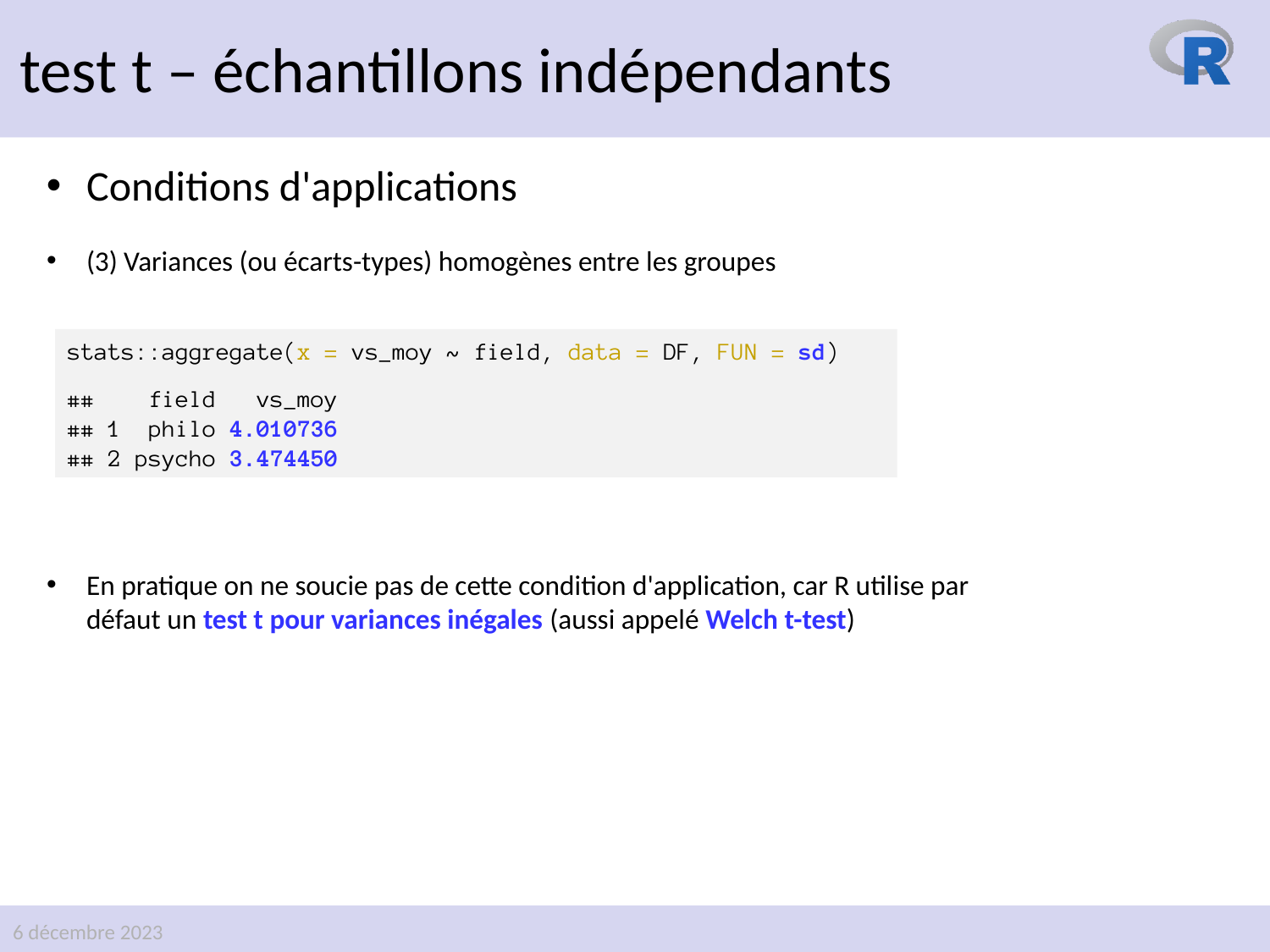

test t – échantillons indépendants
Conditions d'applications
(3) Variances (ou écarts-types) homogènes entre les groupes
stats::aggregate(x = vs_moy ~ field, data = DF, FUN = sd)
##    field   vs_moy ## 1  philo 4.010736 ## 2 psycho 3.474450
En pratique on ne soucie pas de cette condition d'application, car R utilise par défaut un test t pour variances inégales (aussi appelé Welch t-test)
6 décembre 2023
37